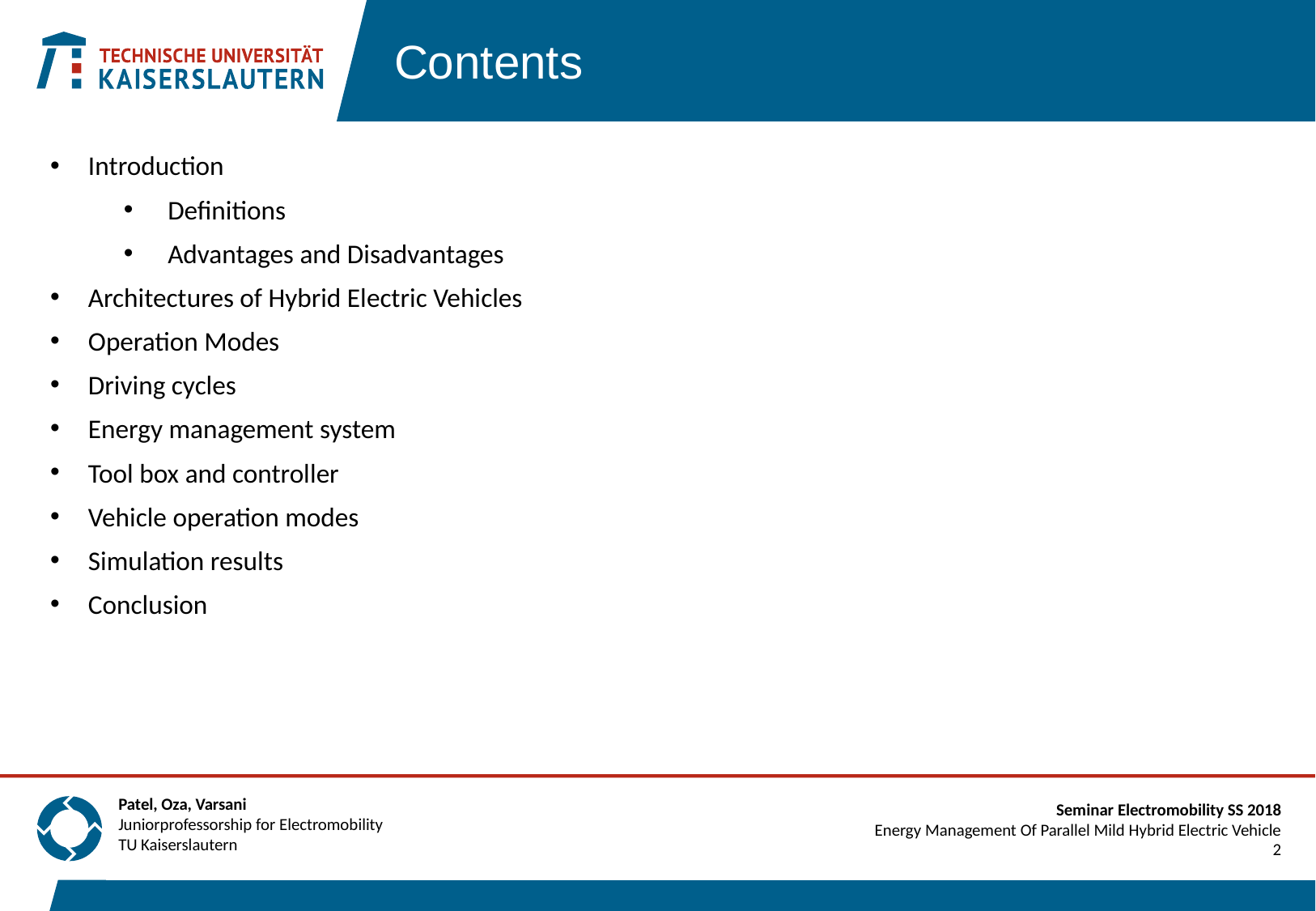

# Contents
Introduction
 Definitions
 Advantages and Disadvantages
Architectures of Hybrid Electric Vehicles
Operation Modes
Driving cycles
Energy management system
Tool box and controller
Vehicle operation modes
Simulation results
Conclusion